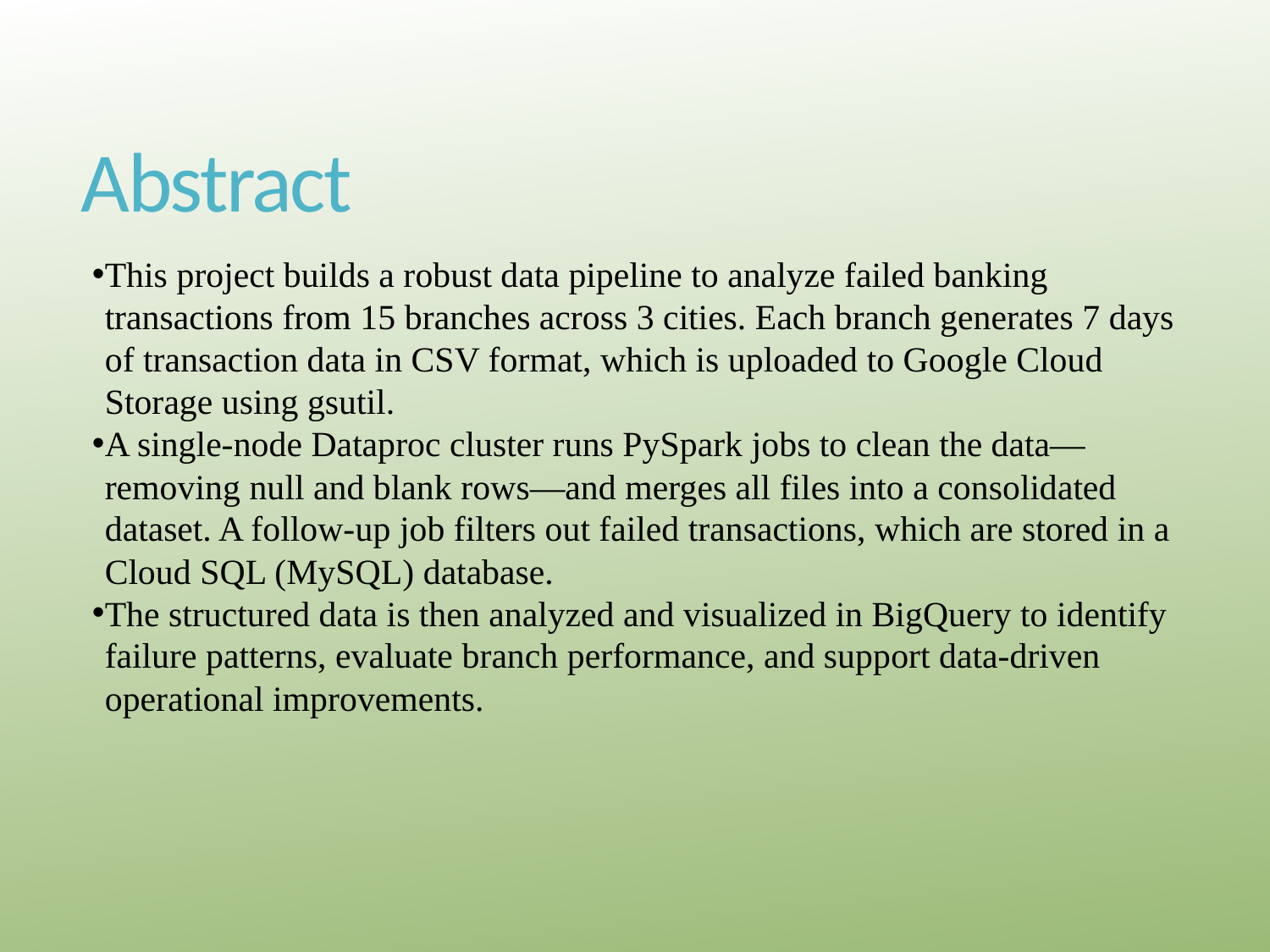

# Abstract
This project builds a robust data pipeline to analyze failed banking transactions from 15 branches across 3 cities. Each branch generates 7 days of transaction data in CSV format, which is uploaded to Google Cloud Storage using gsutil.
A single-node Dataproc cluster runs PySpark jobs to clean the data—removing null and blank rows—and merges all files into a consolidated dataset. A follow-up job filters out failed transactions, which are stored in a Cloud SQL (MySQL) database.
The structured data is then analyzed and visualized in BigQuery to identify failure patterns, evaluate branch performance, and support data-driven operational improvements.